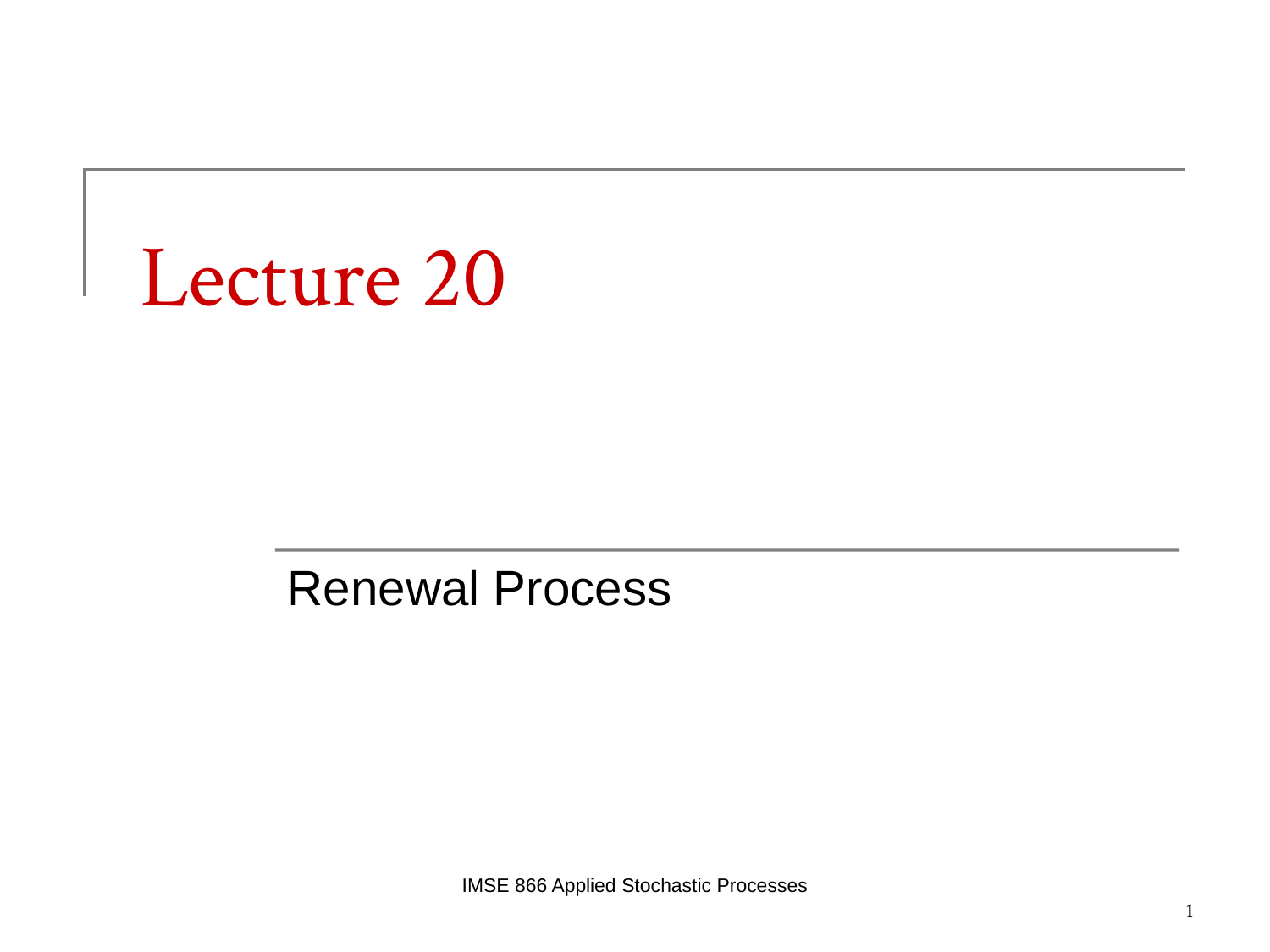

# Lecture 20
Renewal Process
IMSE 866 Applied Stochastic Processes
1